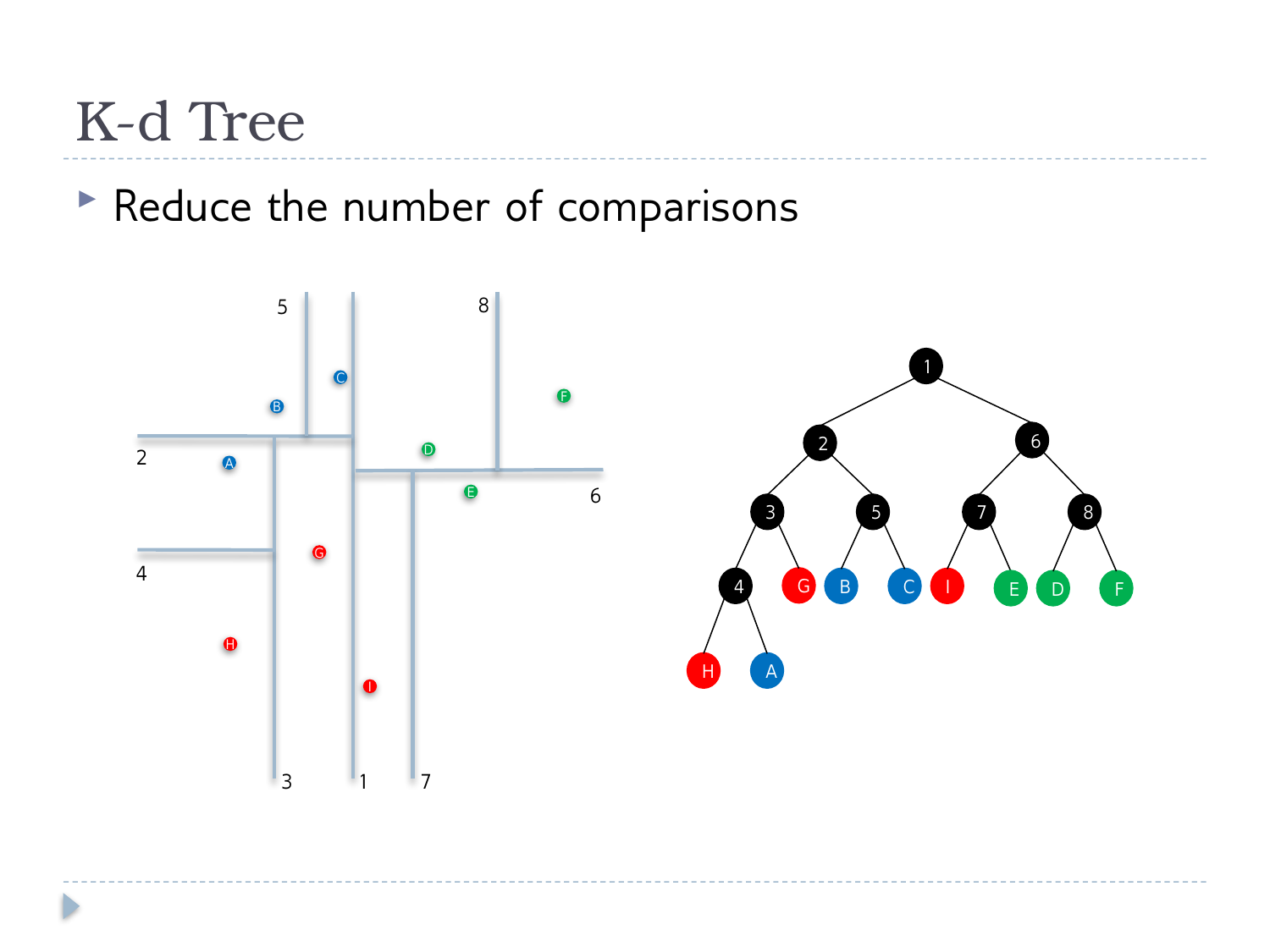

# K-d Tree
Reduce the number of comparisons
8
5
1
C
F
B
6
2
2
D
A
6
E
3
5
7
8
G
4
G
4
B
C
I
E
D
F
H
H
A
I
3
1
7